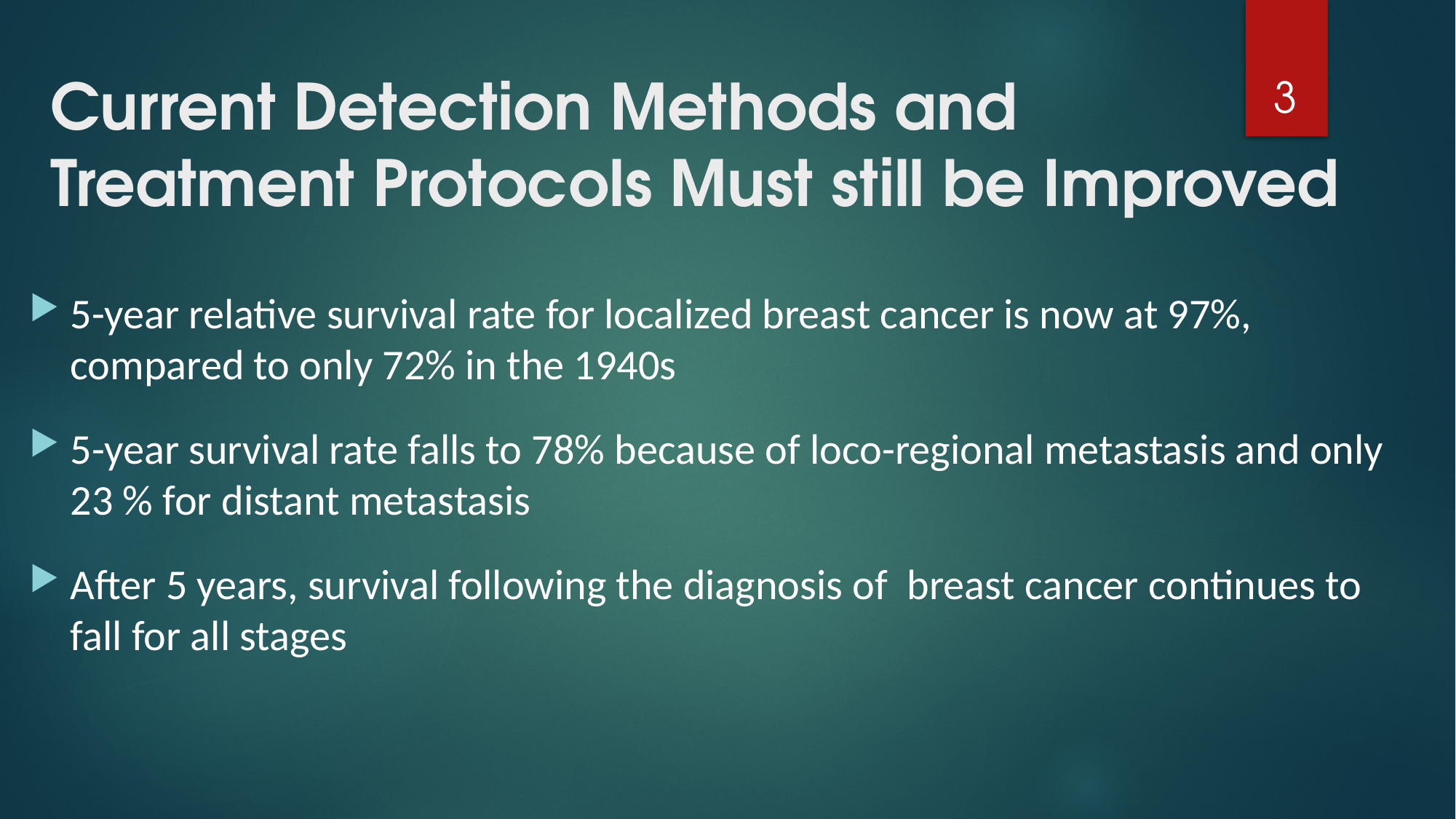

3
# Current Detection Methods and Treatment Protocols Must still be Improved
5-year relative survival rate for localized breast cancer is now at 97%, compared to only 72% in the 1940s
5-year survival rate falls to 78% because of loco-regional metastasis and only 23 % for distant metastasis
After 5 years, survival following the diagnosis of  breast cancer continues to fall for all stages